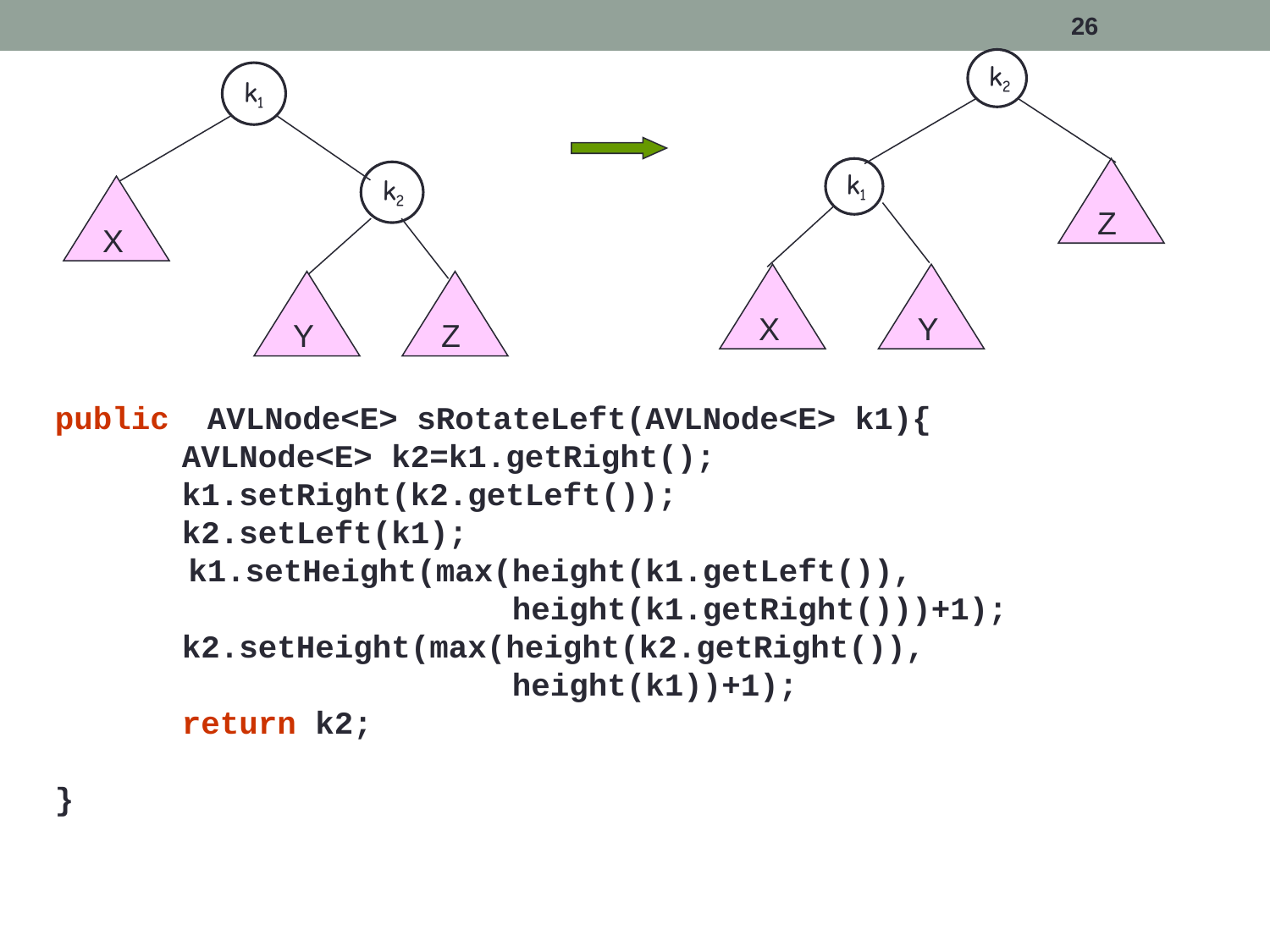

26
k2
k1
Z
X
Y
k1
k2
X
Y
Z

public  AVLNode<E> sRotateLeft(AVLNode<E> k1){
	AVLNode<E> k2=k1.getRight();
	k1.setRight(k2.getLeft());
	k2.setLeft(k1);
       k1.setHeight(max(height(k1.getLeft()),
                        height(k1.getRight()))+1);
	k2.setHeight(max(height(k2.getRight()),
                        height(k1))+1);
	return k2;

}